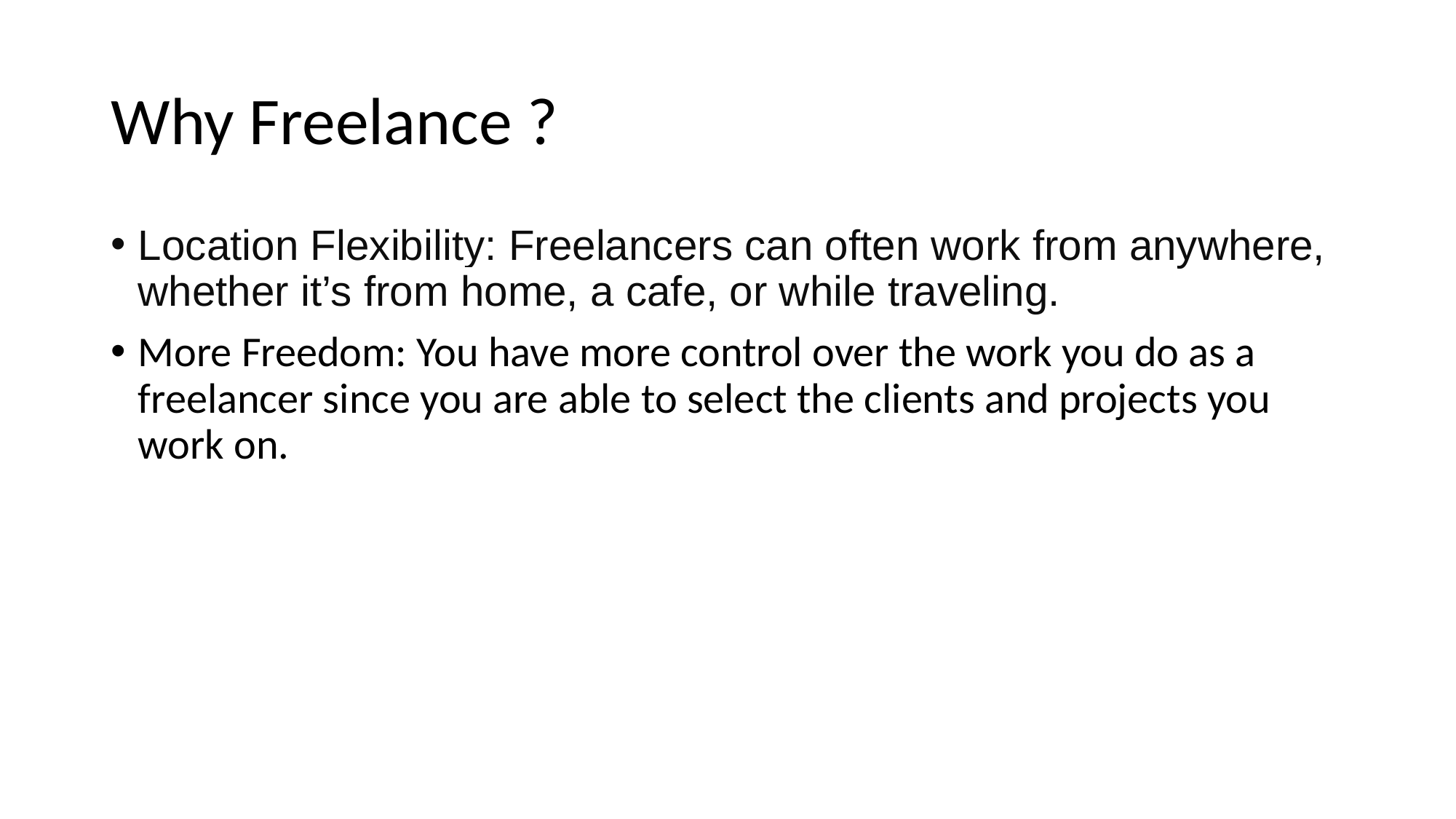

# Why Freelance ?
Location Flexibility: Freelancers can often work from anywhere, whether it’s from home, a cafe, or while traveling.
More Freedom: You have more control over the work you do as a freelancer since you are able to select the clients and projects you work on.